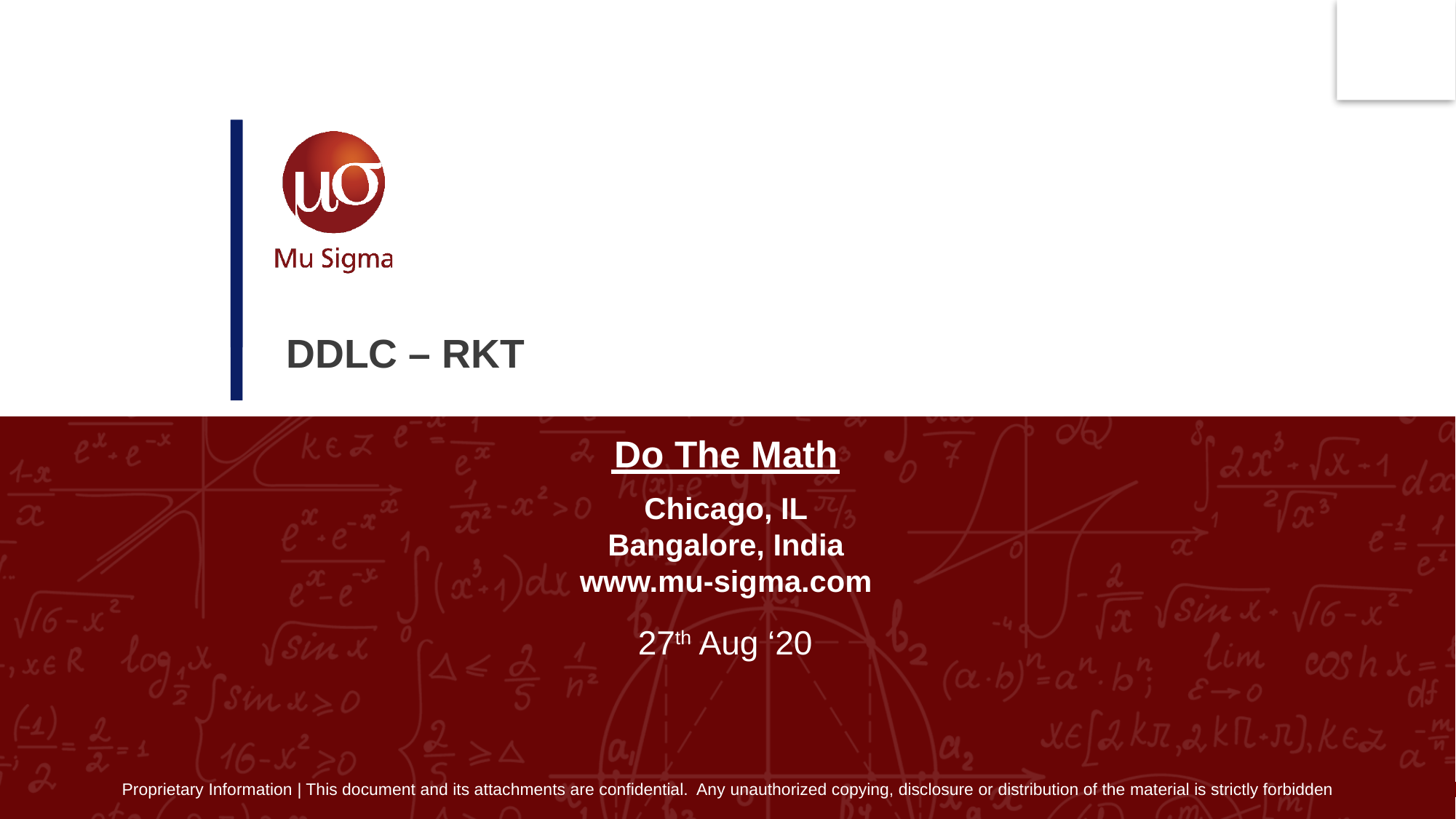

# DDLC – RKT
27th Aug ‘20